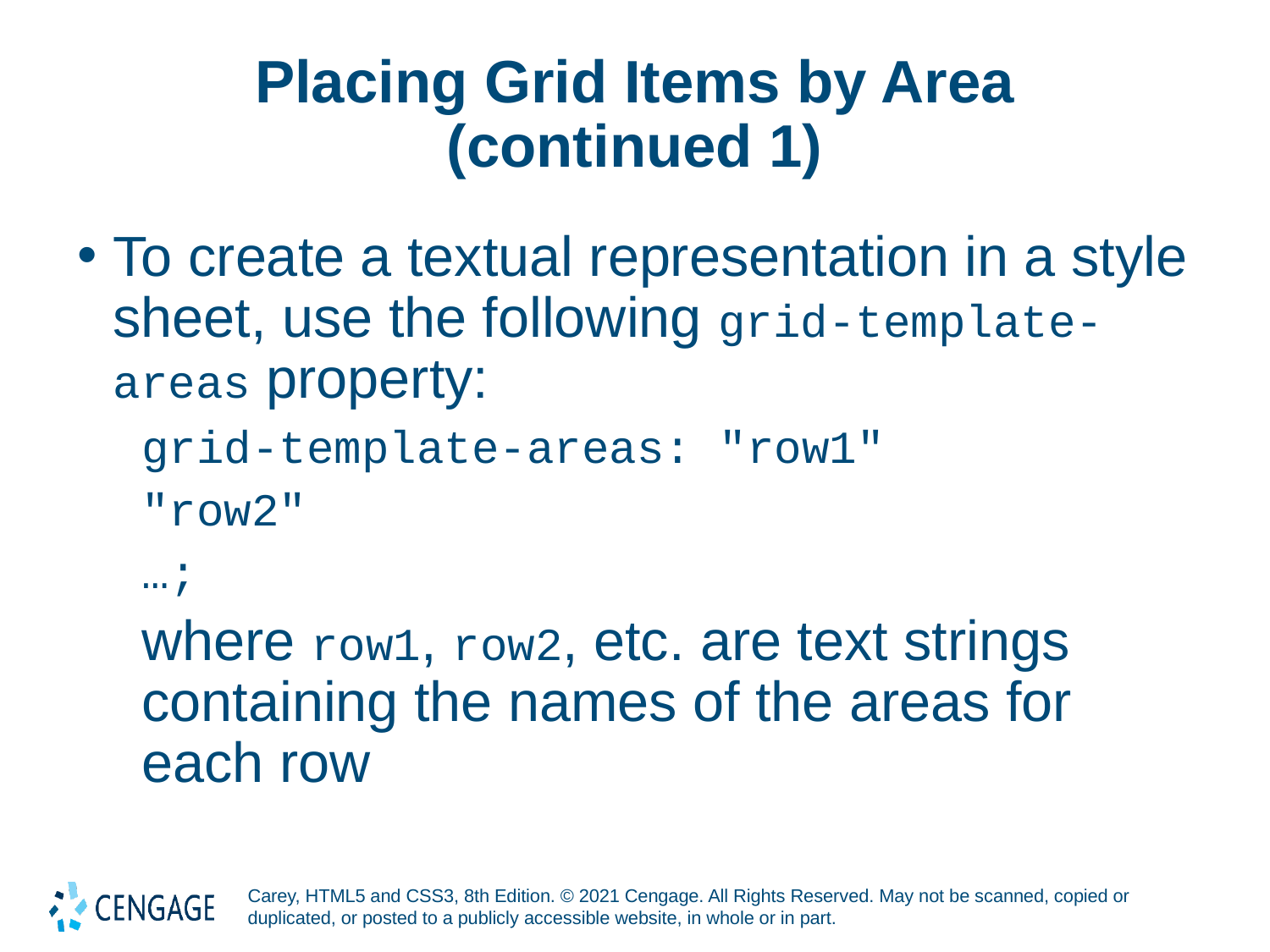

# Placing Grid Items by Area (continued 1)
To create a textual representation in a style sheet, use the following grid-template-areas property:
grid-template-areas: "row1"
"row2"
…;
where row1, row2, etc. are text strings containing the names of the areas for each row